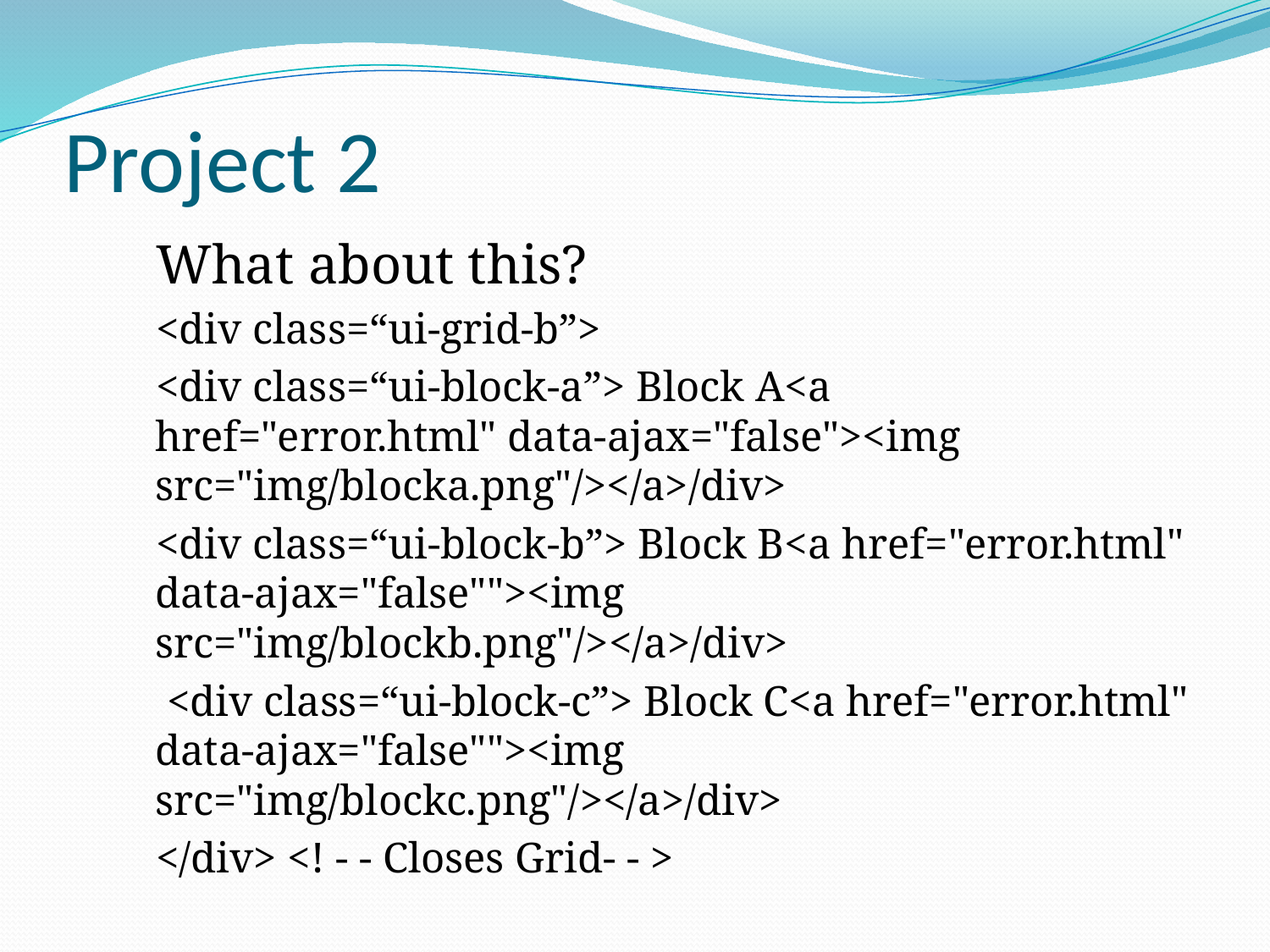

# Project 2
What about this?
<div class=“ui-grid-b”>
<div class=“ui-block-a”> Block A<a    href="error.html" data-ajax="false"><img src="img/blocka.png"/></a>/div>
<div class=“ui-block-b”> Block B<a href="error.html" data-ajax="false""><img src="img/blockb.png"/></a>/div>
 <div class=“ui-block-c”> Block C<a href="error.html" data-ajax="false""><img src="img/blockc.png"/></a>/div>
</div> <! - - Closes Grid- - >